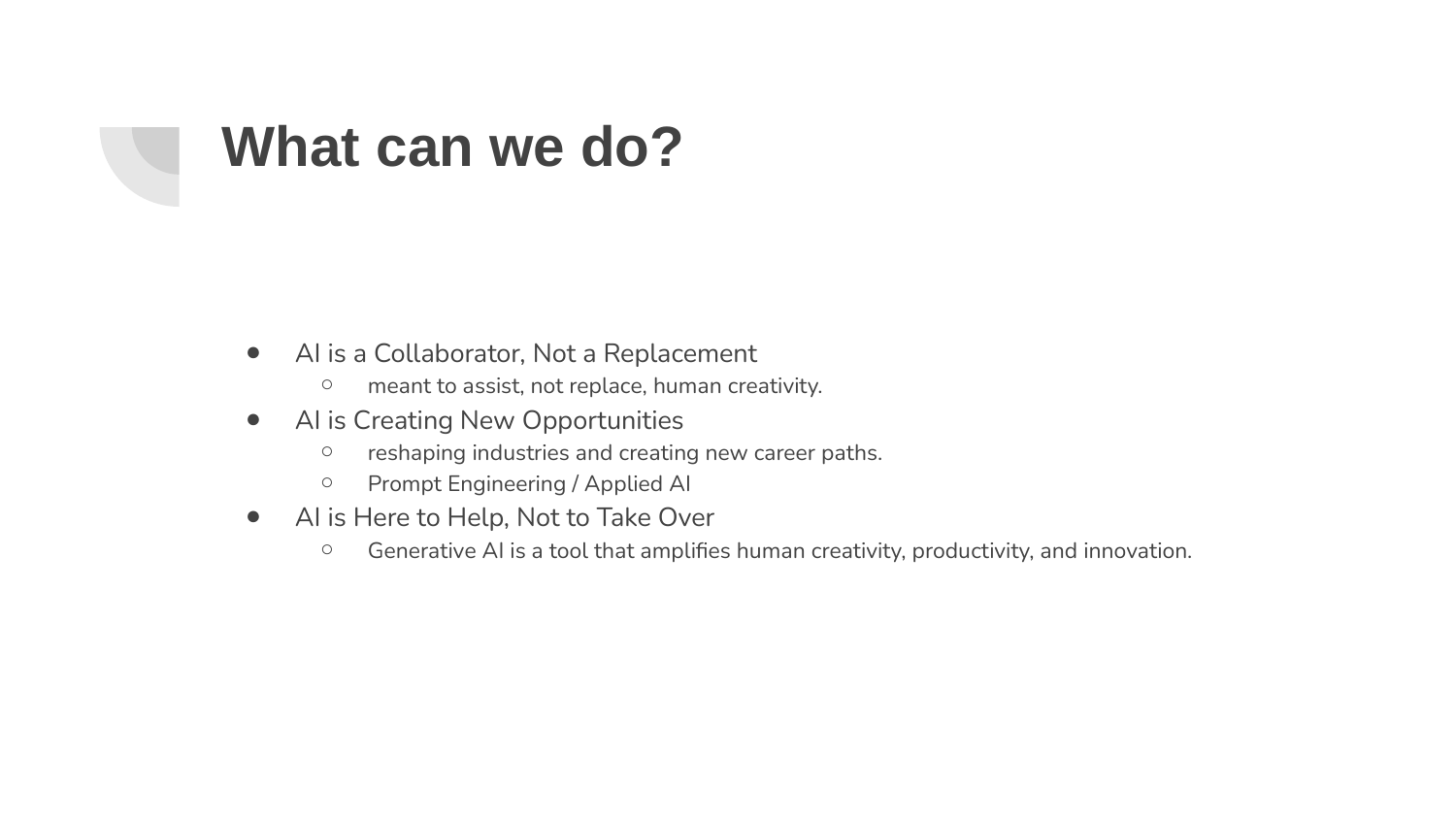

# What can we do?
AI is a Collaborator, Not a Replacement
meant to assist, not replace, human creativity.
AI is Creating New Opportunities
reshaping industries and creating new career paths.
Prompt Engineering / Applied AI
AI is Here to Help, Not to Take Over
Generative AI is a tool that amplifies human creativity, productivity, and innovation.